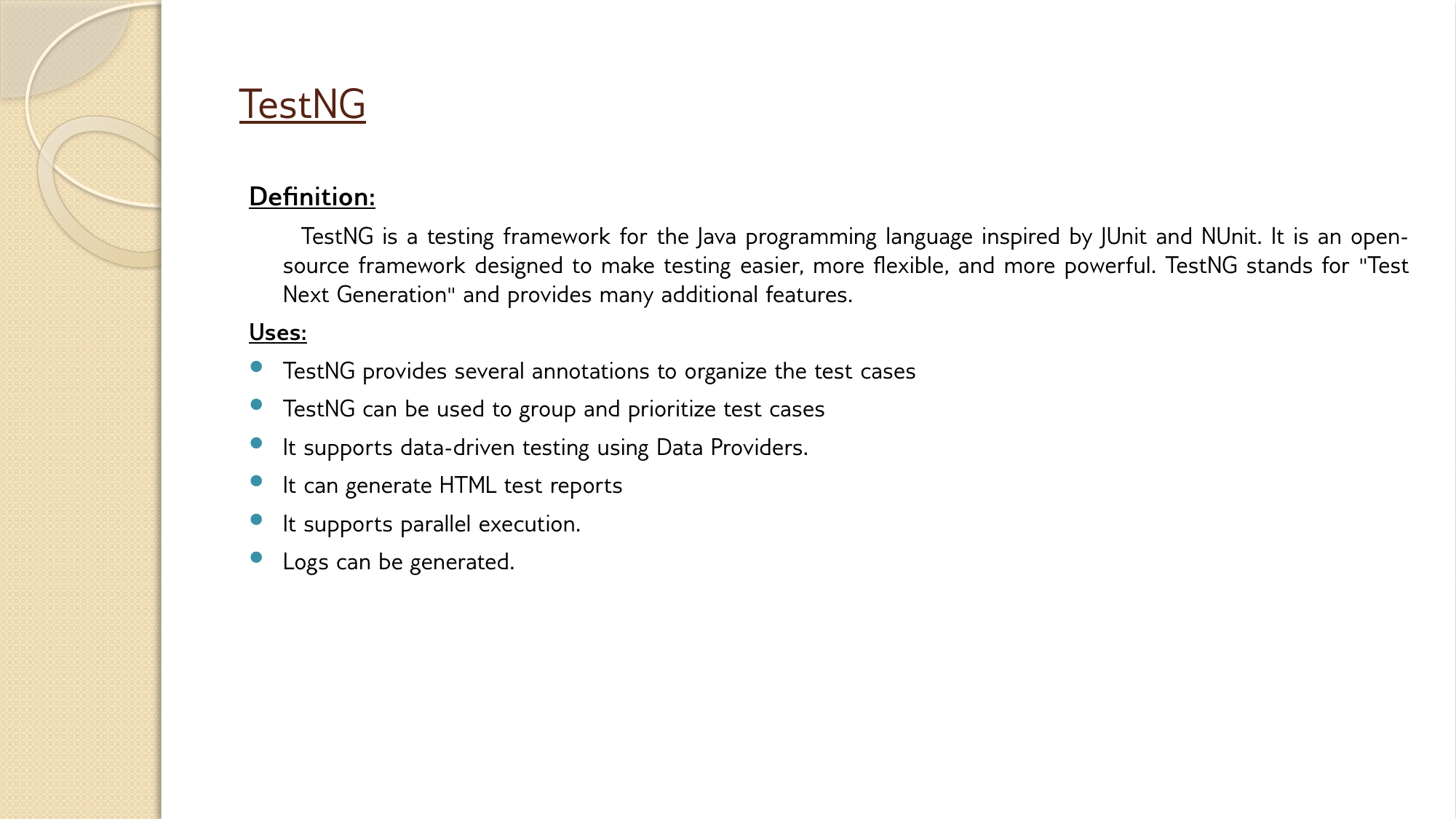

# TestNG
Definition:
      TestNG is a testing framework for the Java programming language inspired by JUnit and NUnit. It is an open-source framework designed to make testing easier, more flexible, and more powerful. TestNG stands for "Test Next Generation" and provides many additional features.
Uses:
TestNG provides several annotations to organize the test cases
TestNG can be used to group and prioritize test cases
It supports data-driven testing using Data Providers.
It can generate HTML test reports
It supports parallel execution.
Logs can be generated.